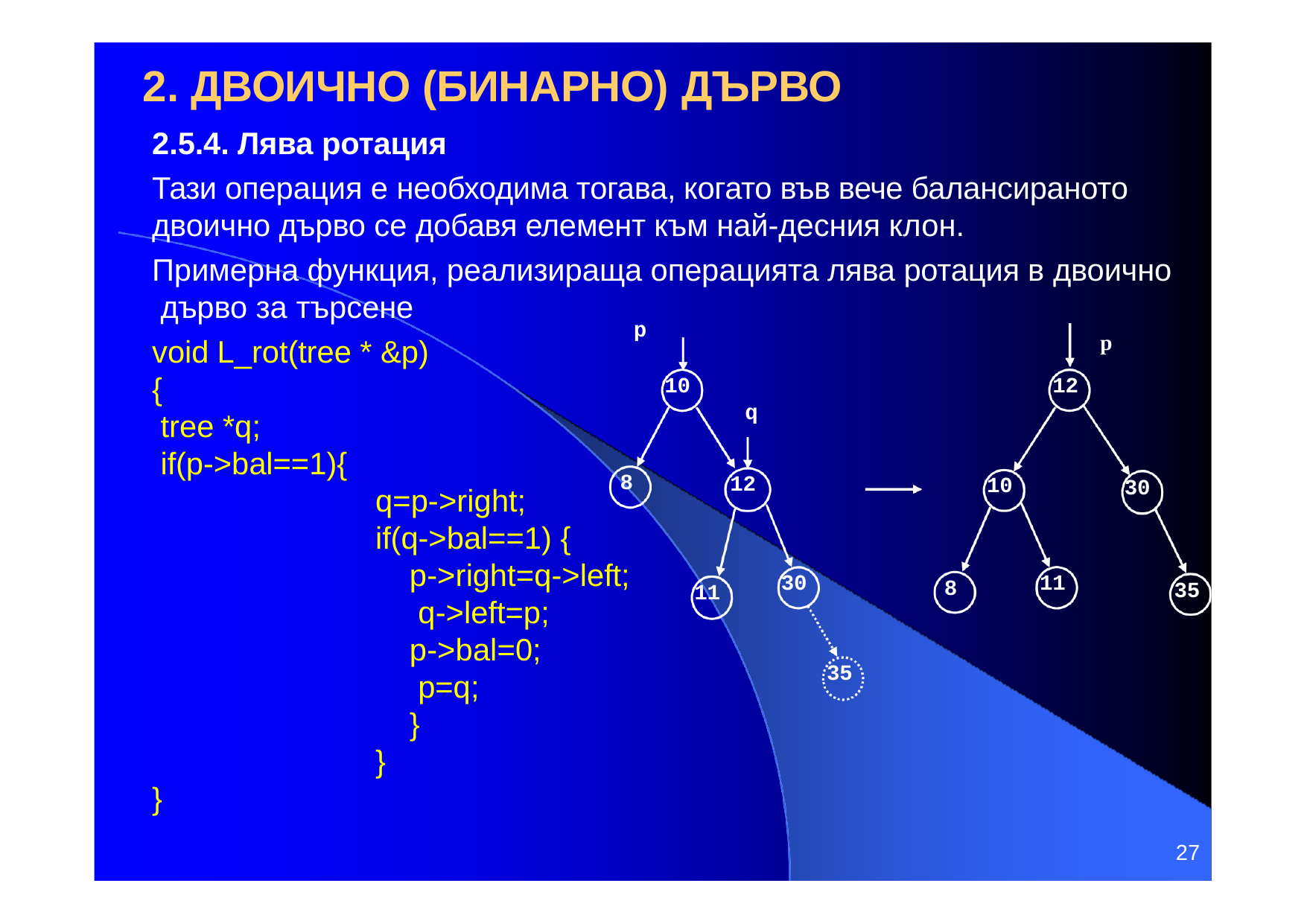

# 2. ДВОИЧНО (БИНАРНО) ДЪРВО
2.5.4. Лява ротация
Тази операция е необходима тогава, когато във вече балансираното  двоично дърво се добавя елемент към най-десния клон.
Примерна функция, реализираща операцията лява ротация в двоично  дърво за търсене

p

p
void L_rot(tree * &p)
{
tree *q;
if(p->bal==1){
q=p->right;  if(q->bal==1) {
12
10
q
8
12
10
30
p->right=q->left;  q->left=p;
p->bal=0;  p=q;
}
11
30
8
35
11
35
}
}
27